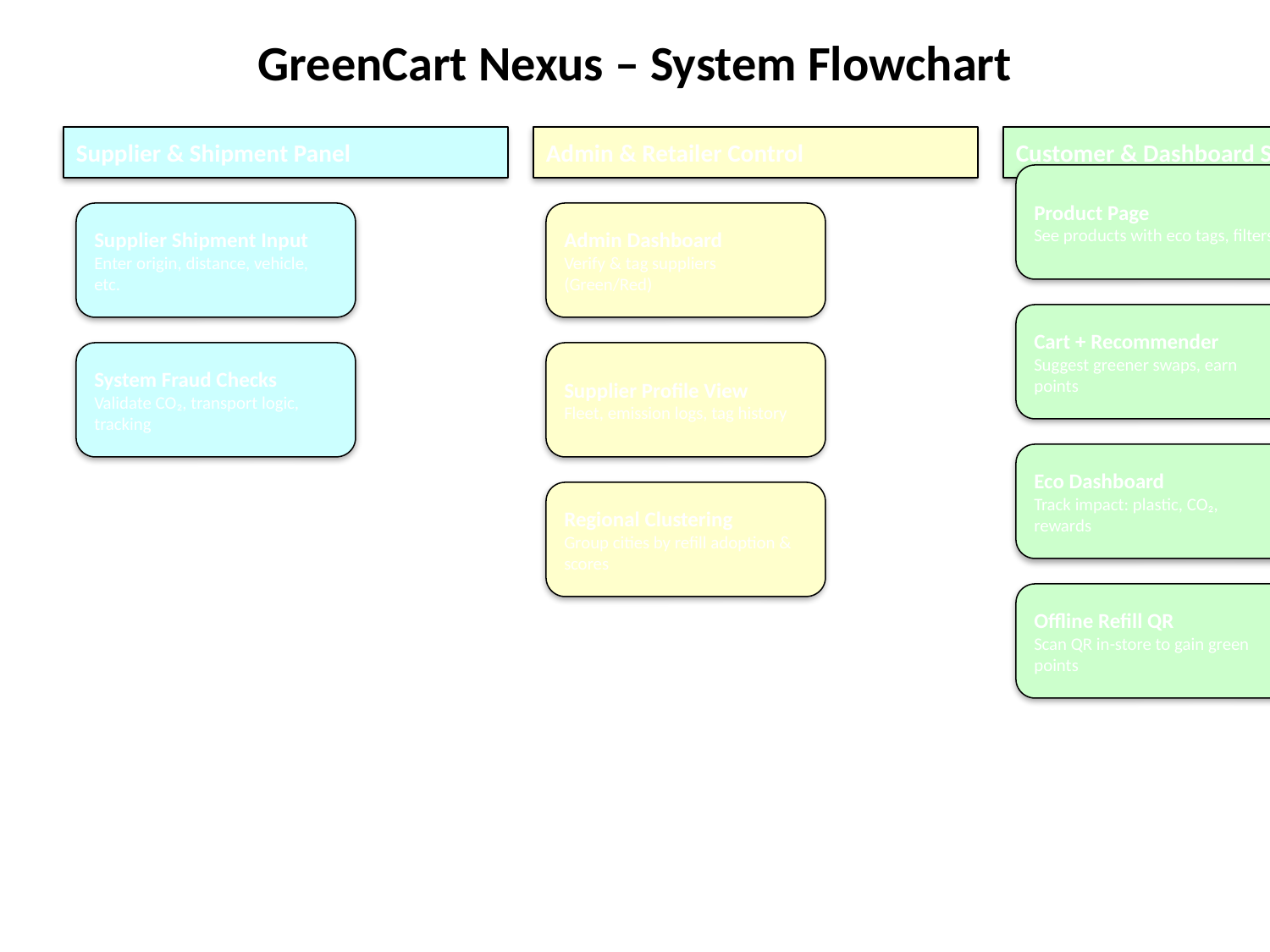

GreenCart Nexus – System Flowchart
Supplier & Shipment Panel
Admin & Retailer Control
Customer & Dashboard Side
Product Page
See products with eco tags, filters
Supplier Shipment Input
Enter origin, distance, vehicle, etc.
Admin Dashboard
Verify & tag suppliers (Green/Red)
Cart + Recommender
Suggest greener swaps, earn points
System Fraud Checks
Validate CO₂, transport logic, tracking
Supplier Profile View
Fleet, emission logs, tag history
Eco Dashboard
Track impact: plastic, CO₂, rewards
Regional Clustering
Group cities by refill adoption & scores
Offline Refill QR
Scan QR in-store to gain green points